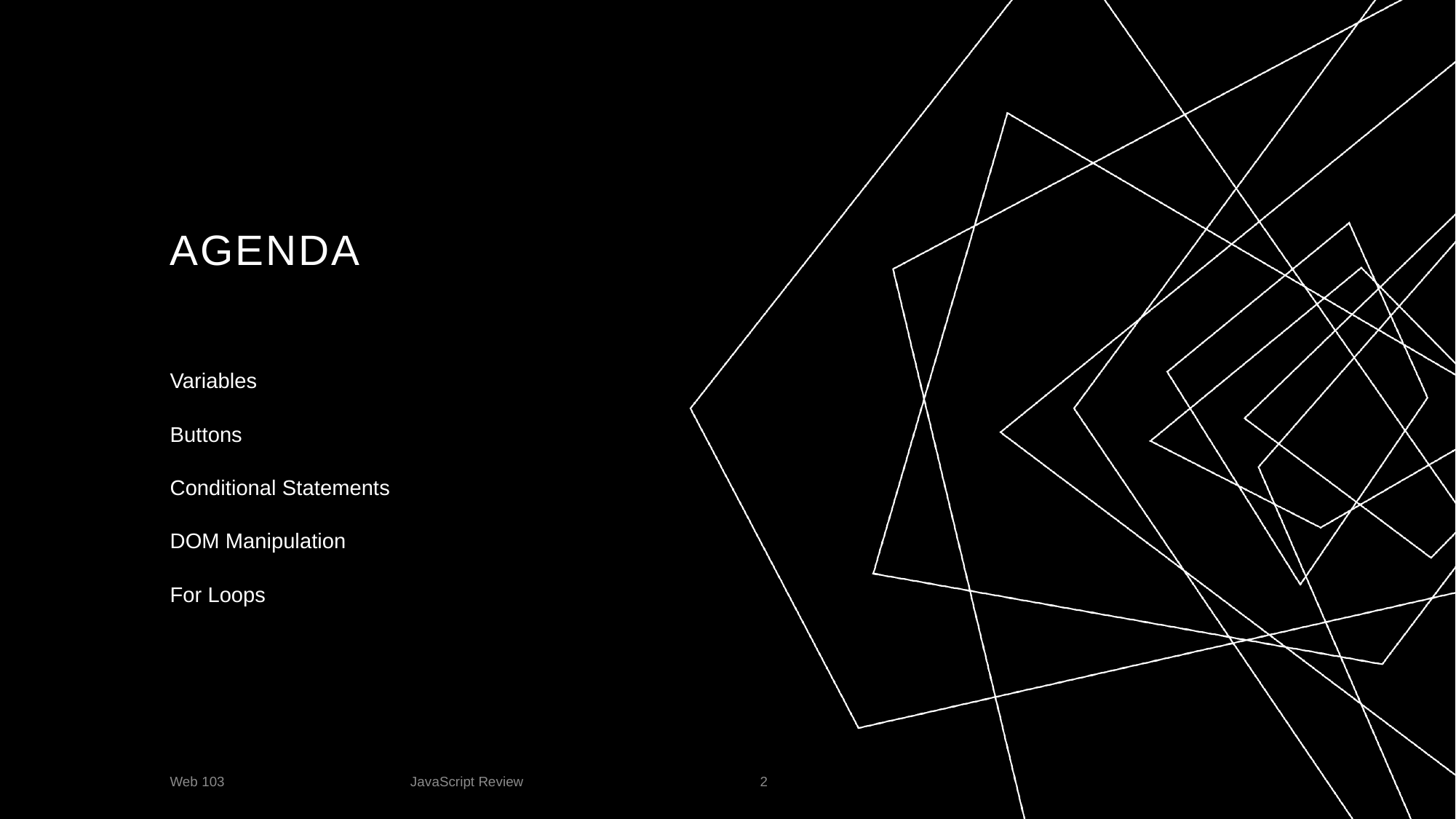

# AGENDA
Variables
Buttons
Conditional Statements
DOM Manipulation
For Loops
JavaScript Review
Web 103
2